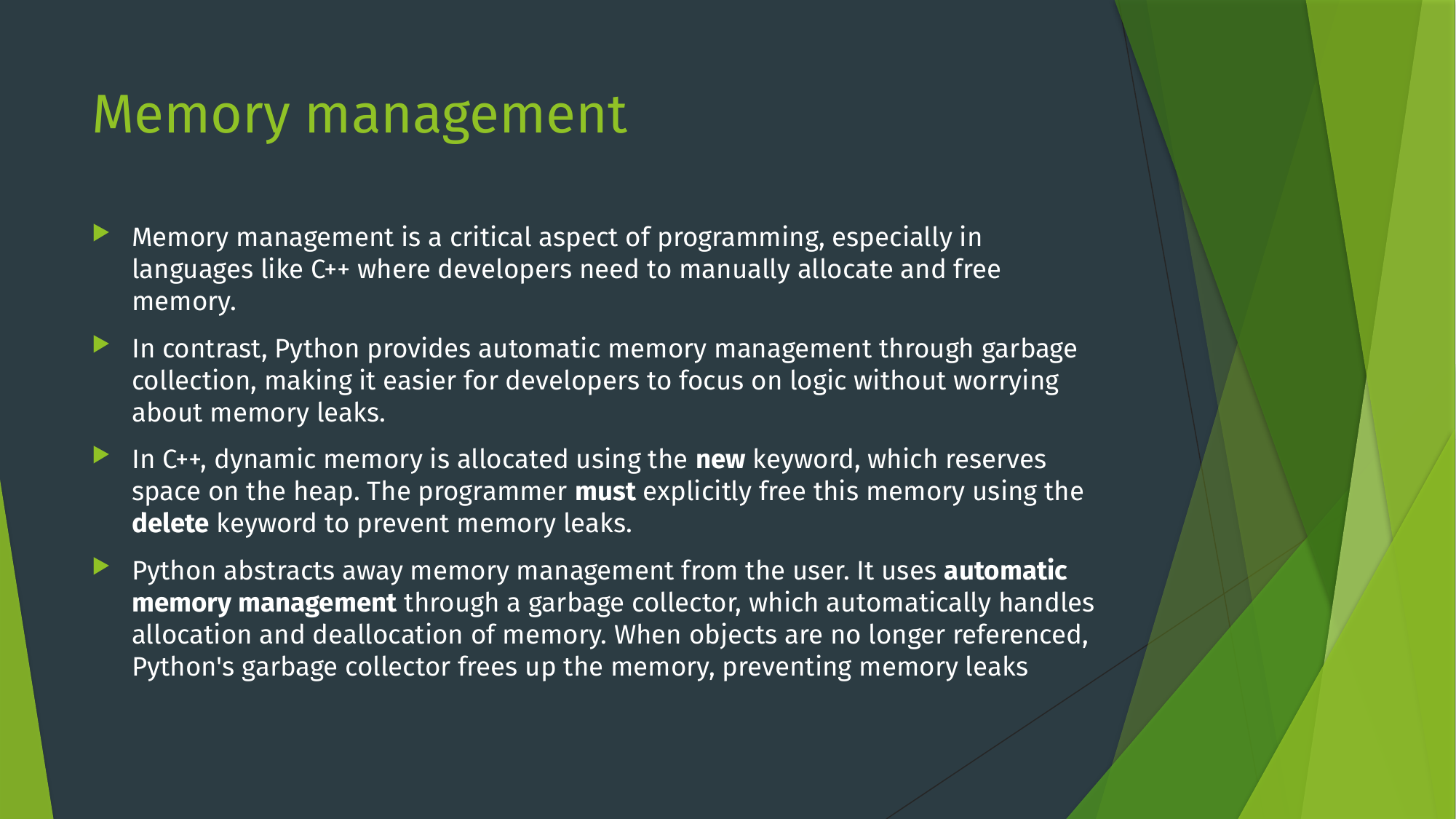

# Memory management
Memory management is a critical aspect of programming, especially in languages like C++ where developers need to manually allocate and free memory.
In contrast, Python provides automatic memory management through garbage collection, making it easier for developers to focus on logic without worrying about memory leaks.
In C++, dynamic memory is allocated using the new keyword, which reserves space on the heap. The programmer must explicitly free this memory using the delete keyword to prevent memory leaks.
Python abstracts away memory management from the user. It uses automatic memory management through a garbage collector, which automatically handles allocation and deallocation of memory. When objects are no longer referenced, Python's garbage collector frees up the memory, preventing memory leaks